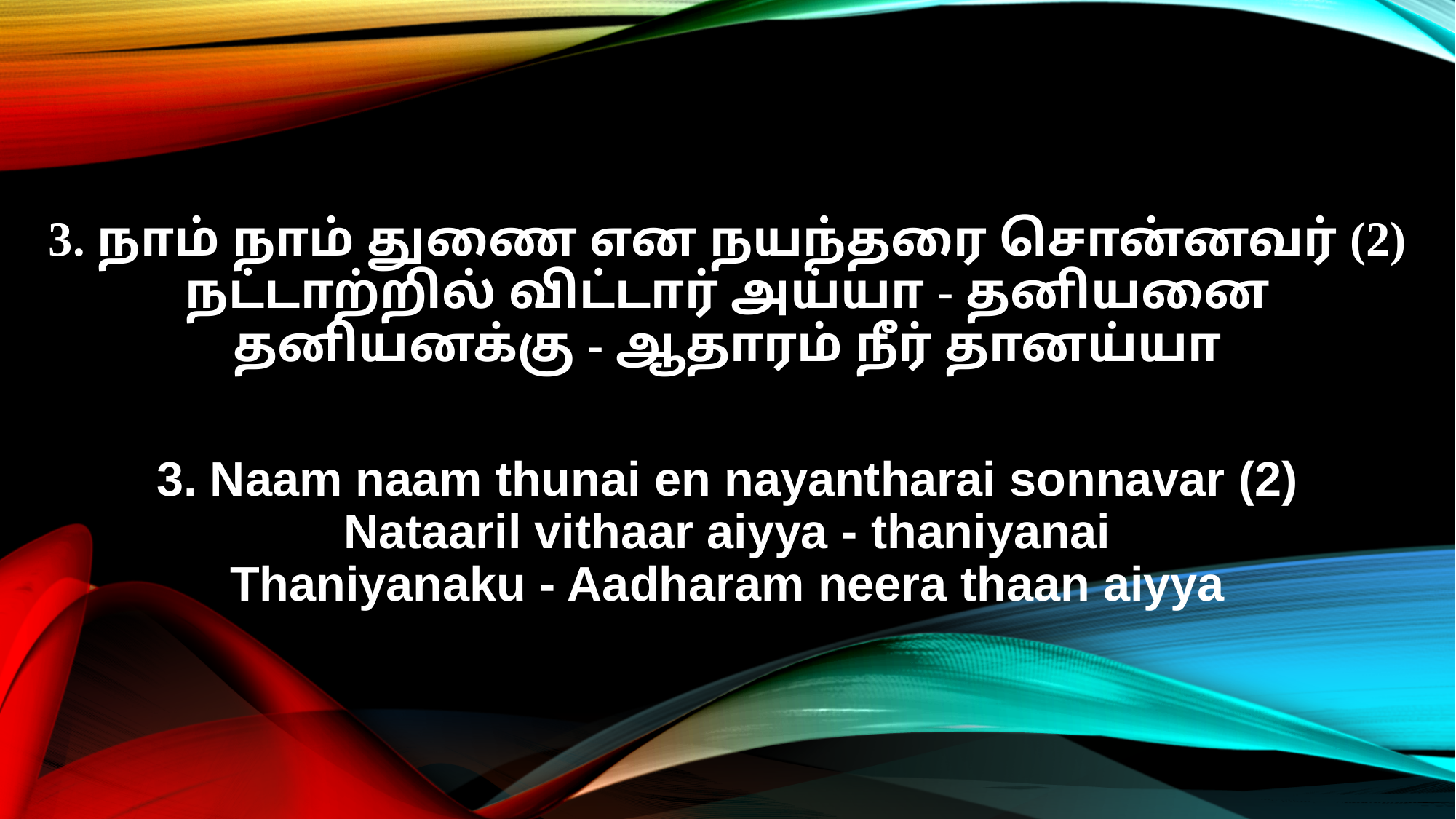

3. நாம் நாம் துணை என நயந்தரை சொன்னவர் (2)
நட்டாற்றில் விட்டார் அய்யா - தனியனை
தனியனக்கு - ஆதாரம் நீர் தானய்யா

3. Naam naam thunai en nayantharai sonnavar (2)
Nataaril vithaar aiyya - thaniyanai
Thaniyanaku - Aadharam neera thaan aiyya